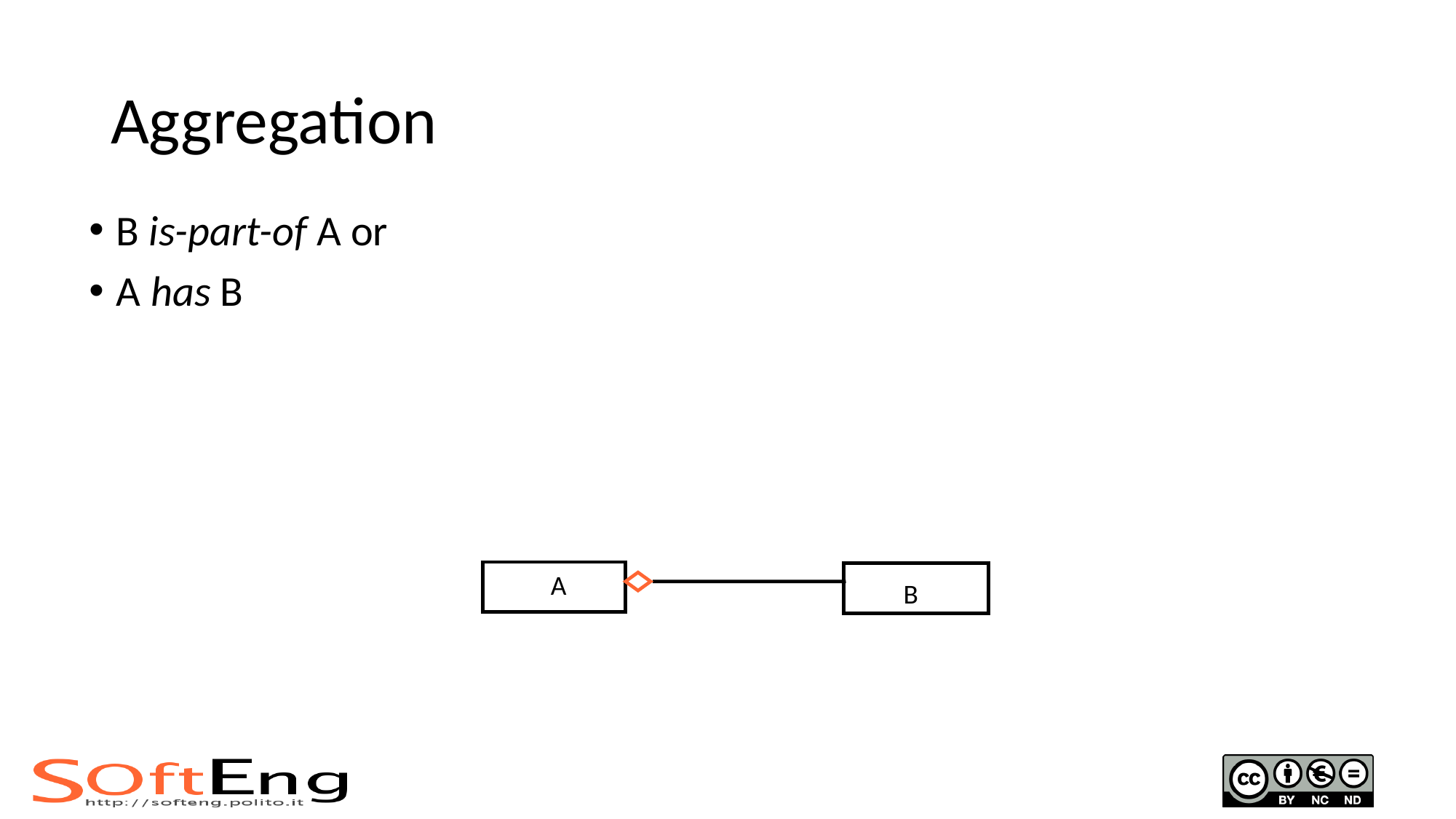

Aggregation
B is-part-of A or
A has B

A

B